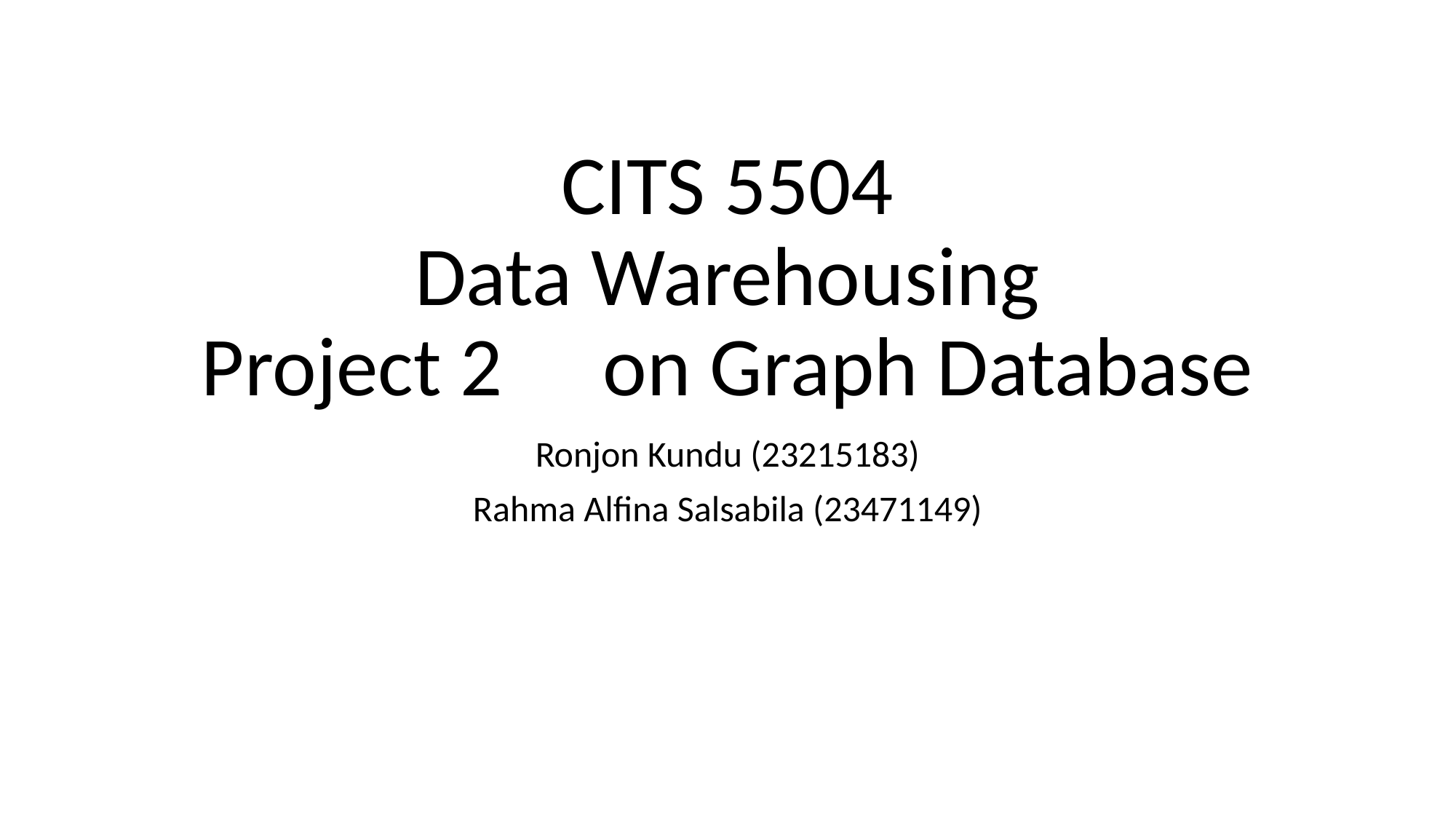

# CITS 5504 Data Warehousing Project 2	on Graph Database
Ronjon Kundu (23215183)
Rahma Alfina Salsabila (23471149)